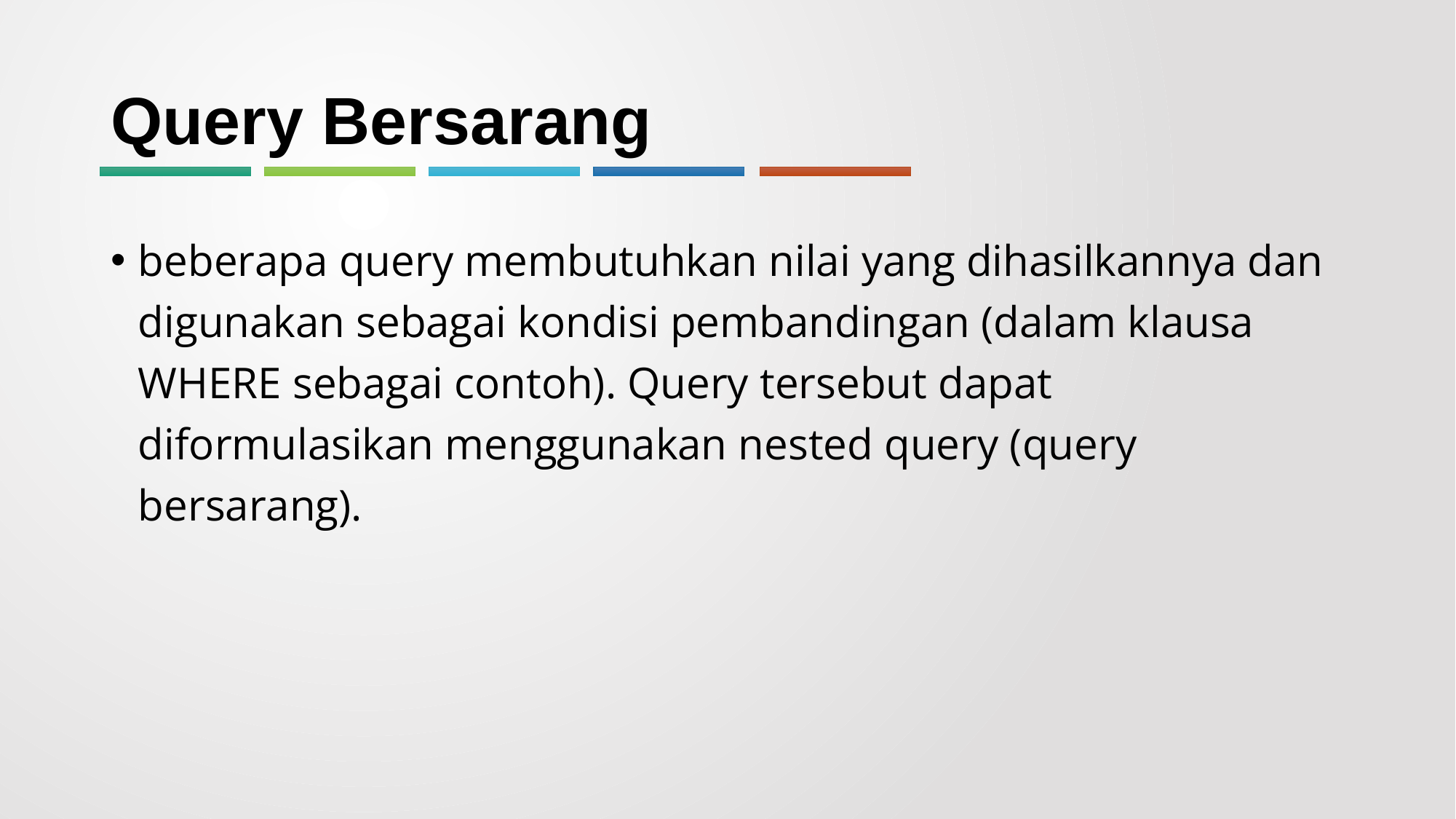

# Query Bersarang
beberapa query membutuhkan nilai yang dihasilkannya dan digunakan sebagai kondisi pembandingan (dalam klausa WHERE sebagai contoh). Query tersebut dapat diformulasikan menggunakan nested query (query bersarang).